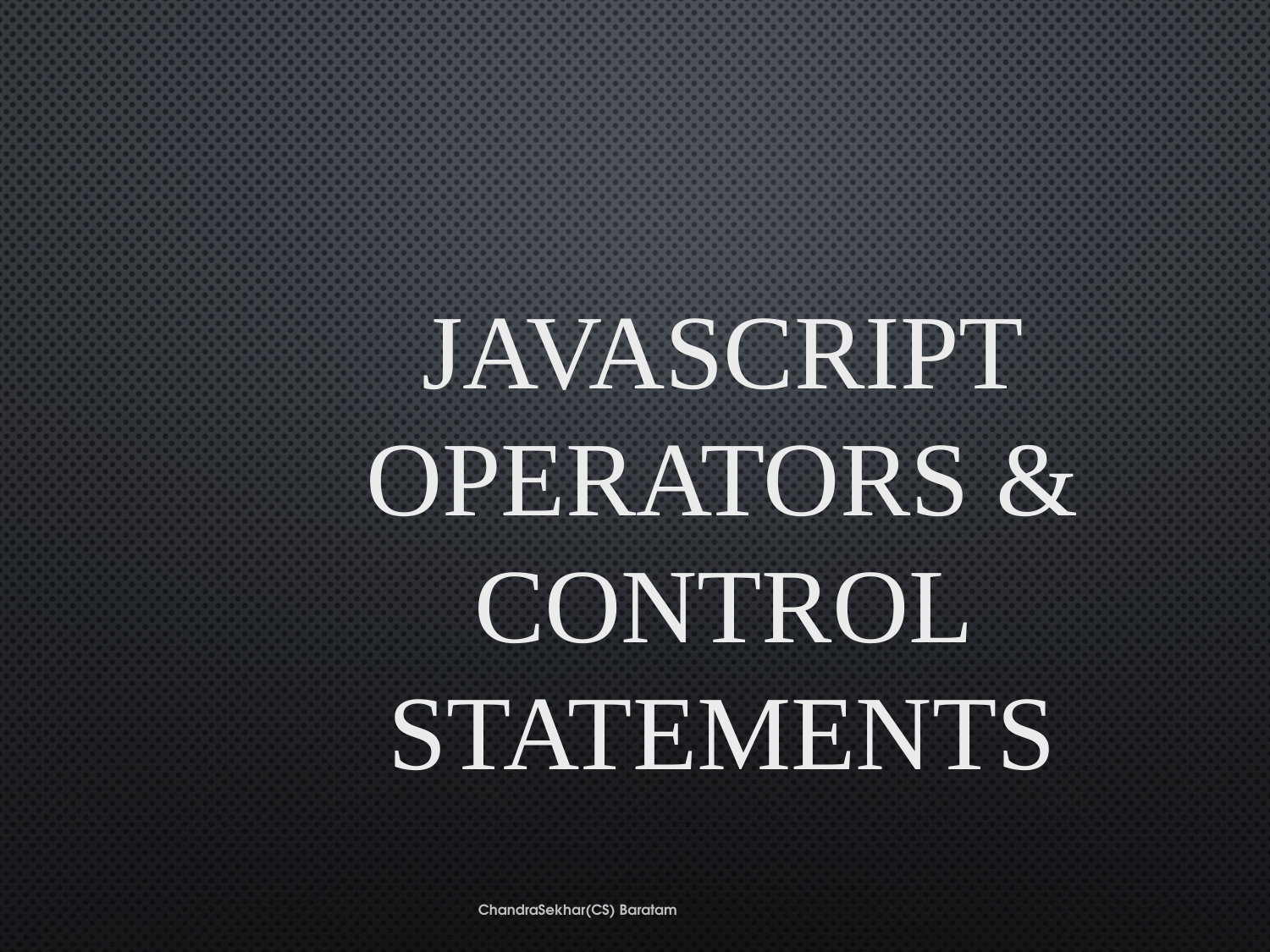

#
JavaScript Operators & Control Statements
ChandraSekhar(CS) Baratam